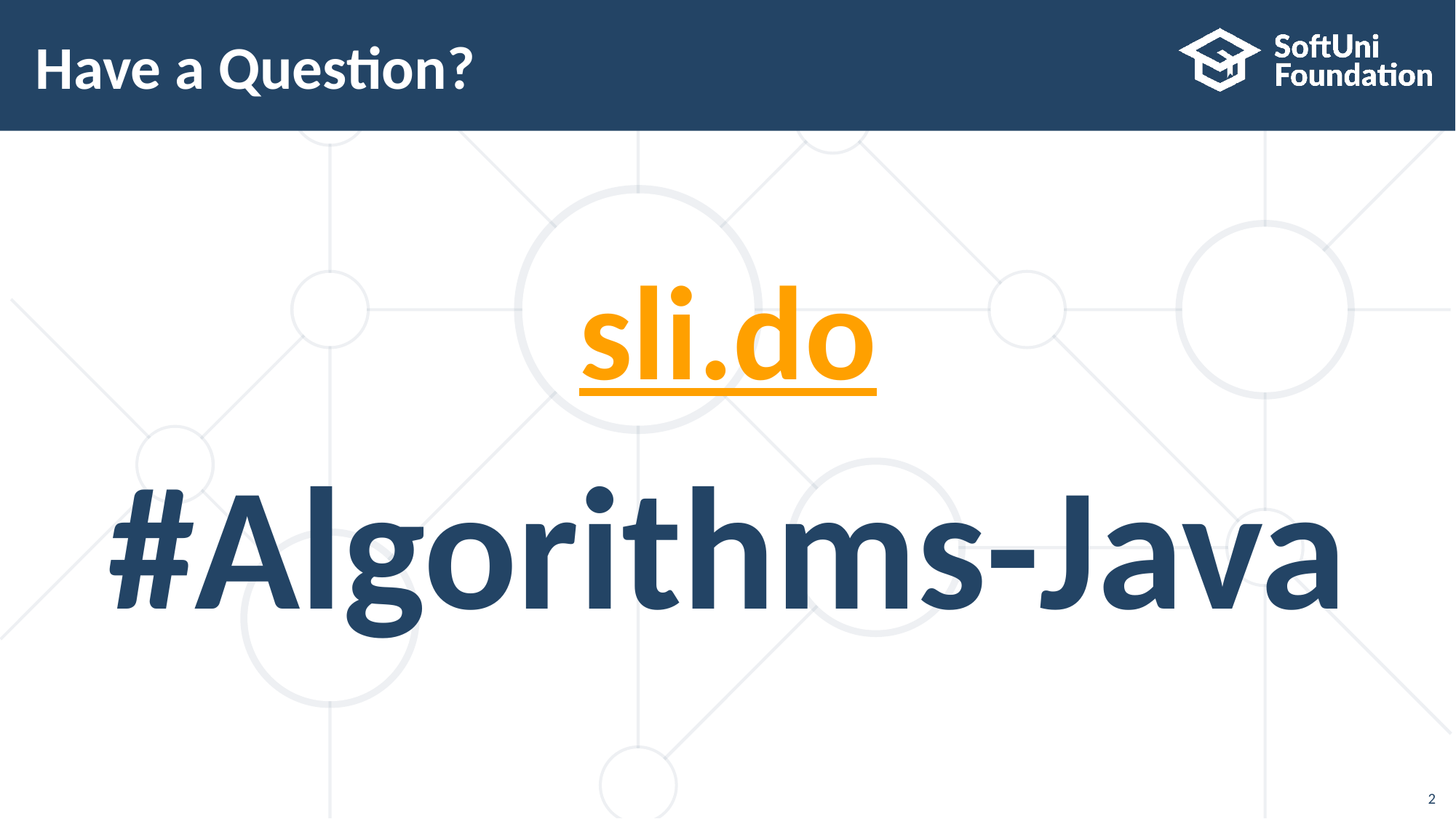

# Have a Question?

sli.do
#Algorithms-Java
2